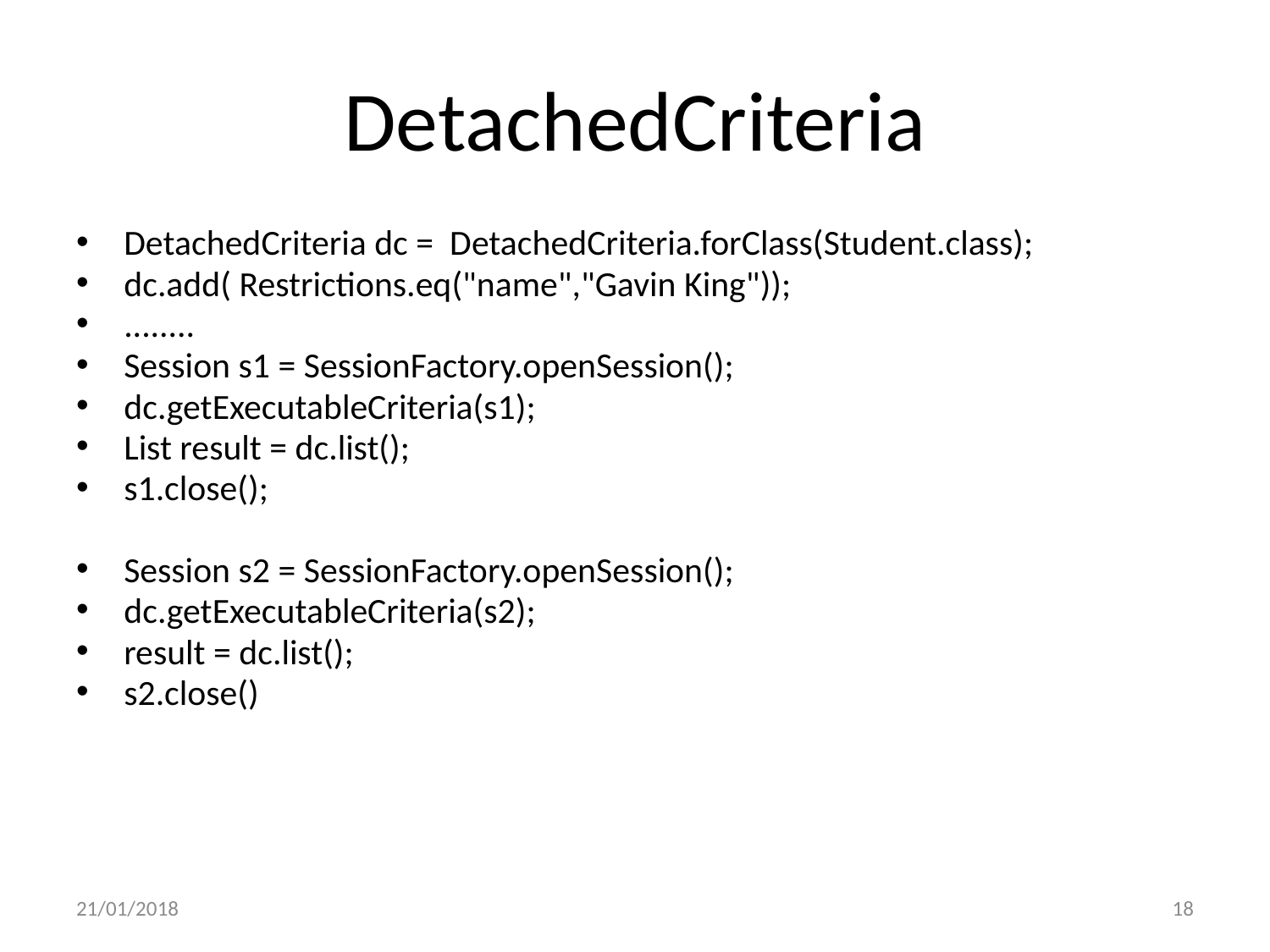

# DetachedCriteria
DetachedCriteria dc =  DetachedCriteria.forClass(Student.class);
dc.add( Restrictions.eq("name","Gavin King"));
........
Session s1 = SessionFactory.openSession();
dc.getExecutableCriteria(s1);
List result = dc.list();
s1.close();

Session s2 = SessionFactory.openSession();
dc.getExecutableCriteria(s2);
result = dc.list();
s2.close()
21/01/2018

18